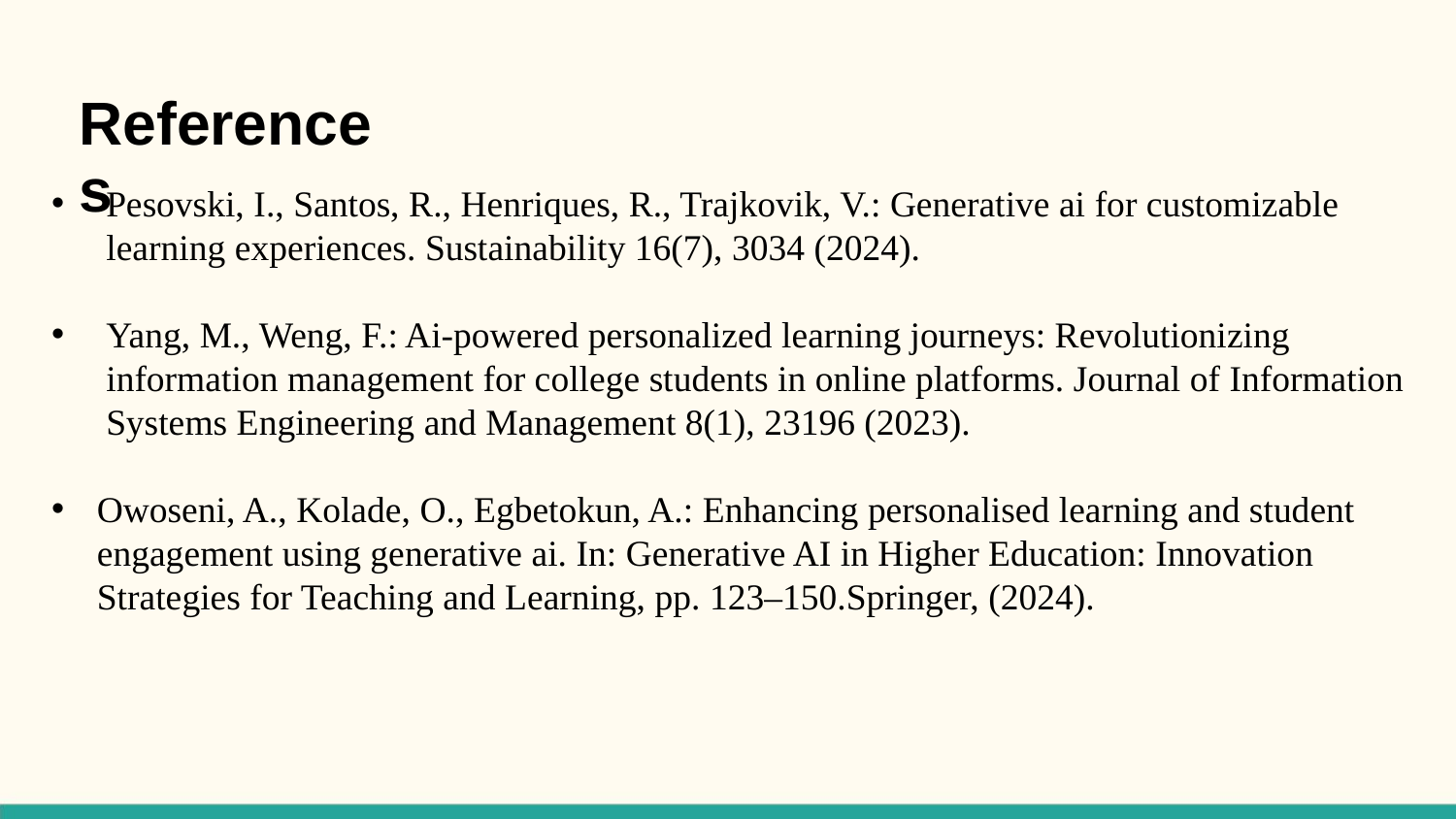

References
Pesovski, I., Santos, R., Henriques, R., Trajkovik, V.: Generative ai for customizable learning experiences. Sustainability 16(7), 3034 (2024).

Yang, M., Weng, F.: Ai-powered personalized learning journeys: Revolutionizing information management for college students in online platforms. Journal of Information Systems Engineering and Management 8(1), 23196 (2023).

Owoseni, A., Kolade, O., Egbetokun, A.: Enhancing personalised learning and student engagement using generative ai. In: Generative AI in Higher Education: Innovation Strategies for Teaching and Learning, pp. 123–150.Springer, (2024).